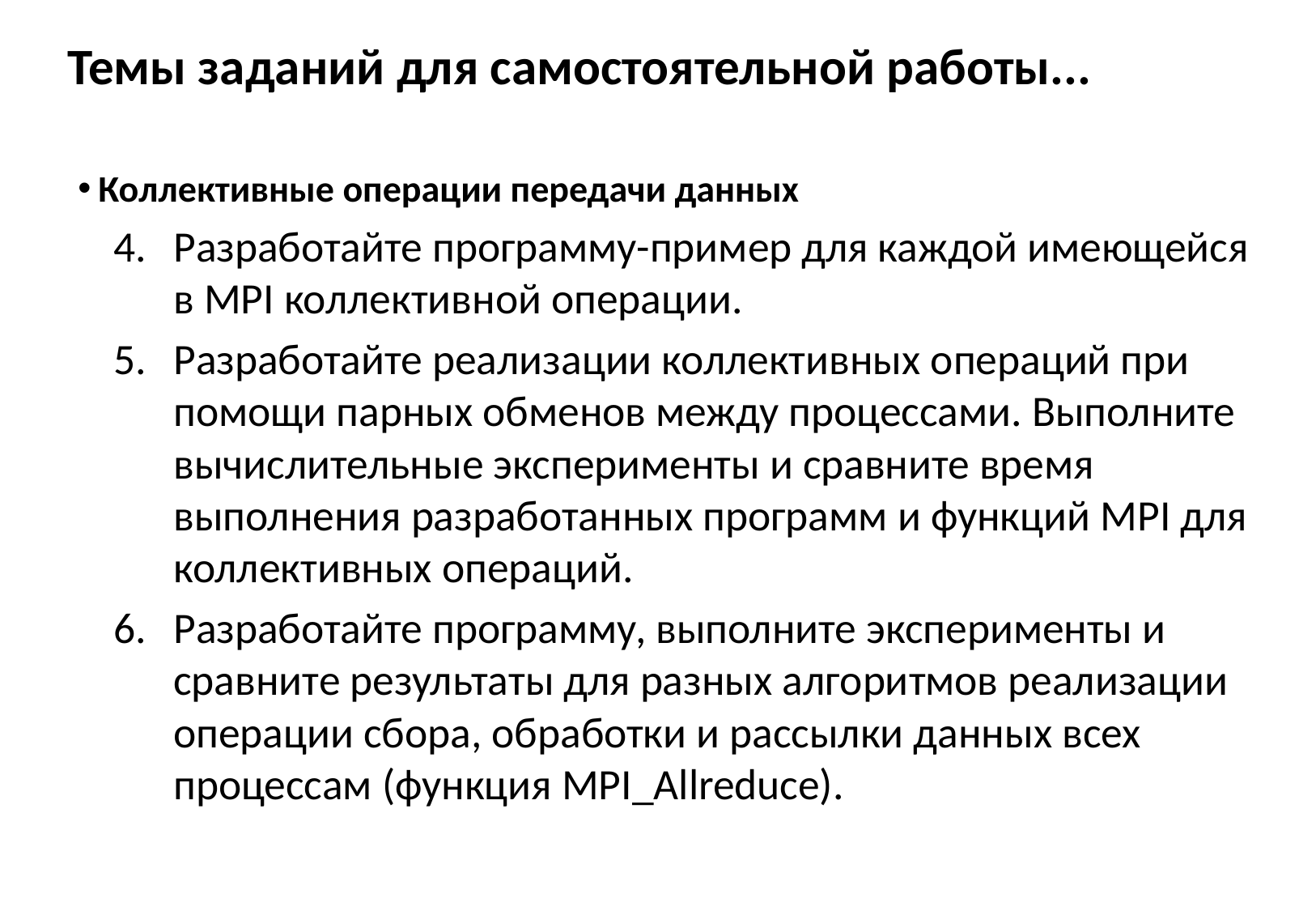

# Темы заданий для самостоятельной работы...
 Коллективные операции передачи данных
Разработайте программу-пример для каждой имеющейся в MPI коллективной операции.
Разработайте реализации коллективных операций при помощи парных обменов между процессами. Выполните вычислительные эксперименты и сравните время выполнения разработанных программ и функций MPI для коллективных операций.
Разработайте программу, выполните эксперименты и сравните результаты для разных алгоритмов реализации операции сбора, обработки и рассылки данных всех процессам (функция MPI_Allreduce).